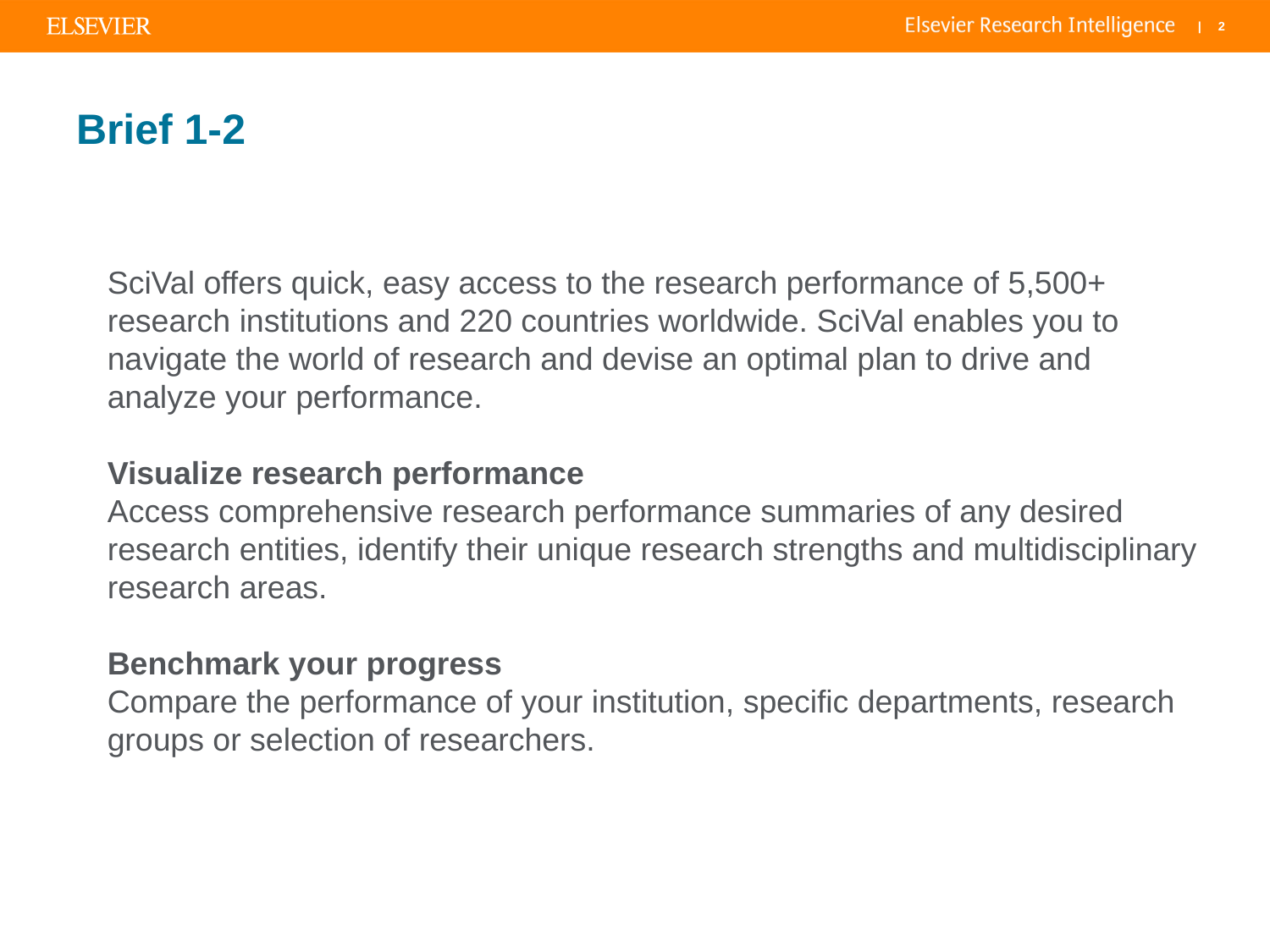

# Brief 1-2
SciVal offers quick, easy access to the research performance of 5,500+ research institutions and 220 countries worldwide. SciVal enables you to navigate the world of research and devise an optimal plan to drive and analyze your performance.

Visualize research performance
Access comprehensive research performance summaries of any desired research entities, identify their unique research strengths and multidisciplinary research areas.

Benchmark your progress
Compare the performance of your institution, specific departments, research groups or selection of researchers.